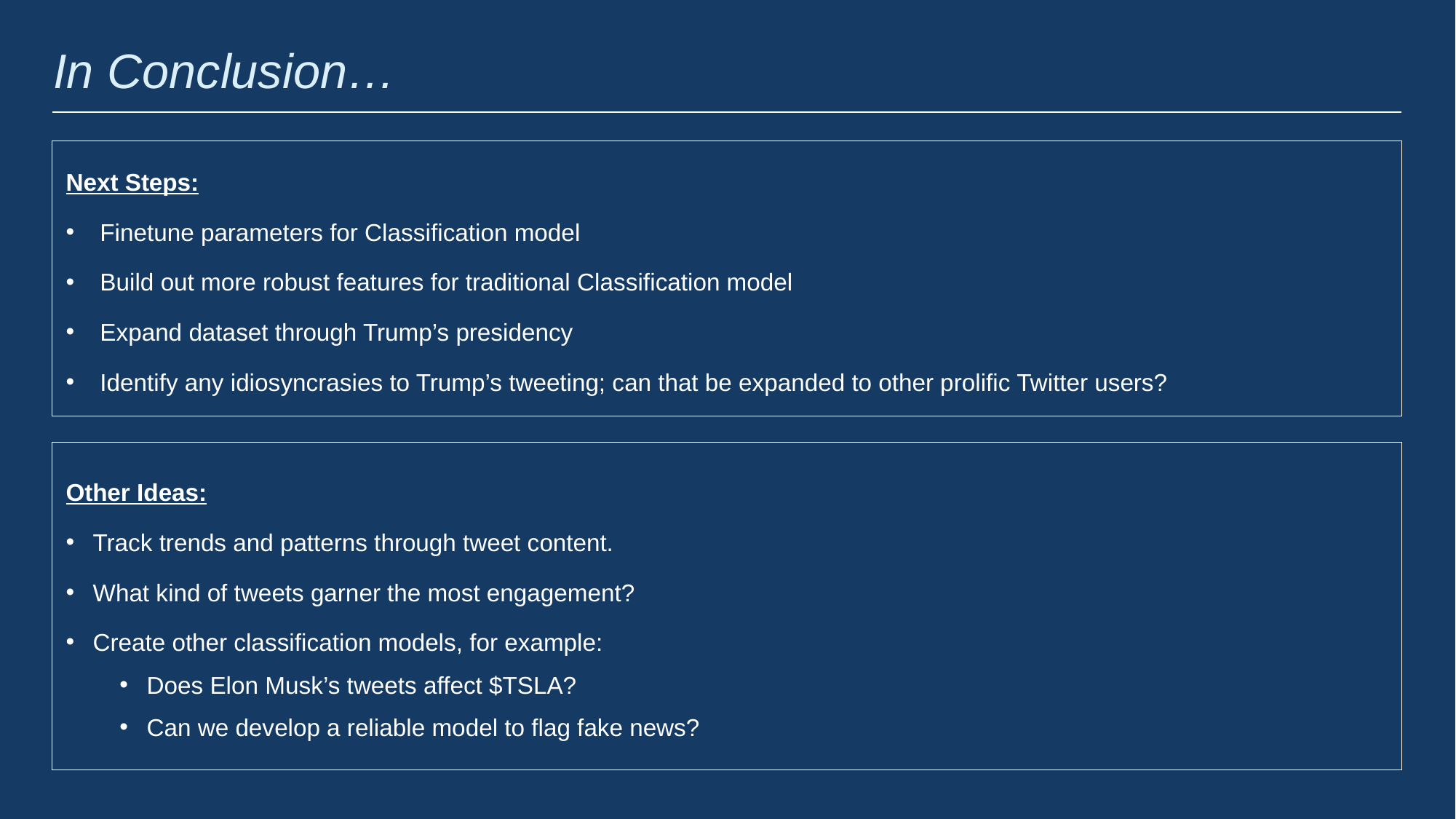

# In Conclusion…
Next Steps:
Finetune parameters for Classification model
Build out more robust features for traditional Classification model
Expand dataset through Trump’s presidency
Identify any idiosyncrasies to Trump’s tweeting; can that be expanded to other prolific Twitter users?
Other Ideas:
Track trends and patterns through tweet content.
What kind of tweets garner the most engagement?
Create other classification models, for example:
Does Elon Musk’s tweets affect $TSLA?
Can we develop a reliable model to flag fake news?